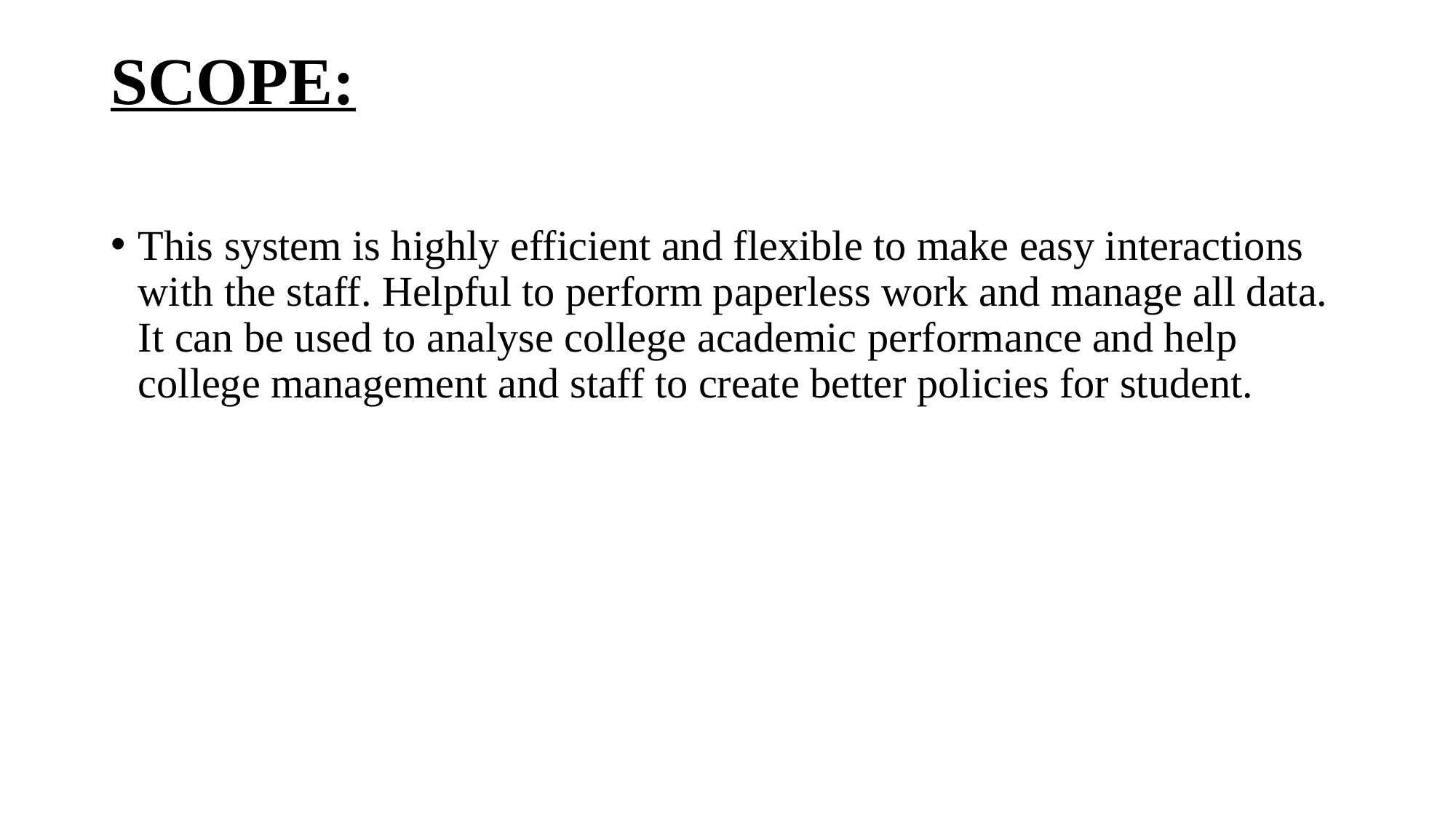

# SCOPE:
This system is highly efficient and flexible to make easy interactions with the staff. Helpful to perform paperless work and manage all data. It can be used to analyse college academic performance and help college management and staff to create better policies for student.